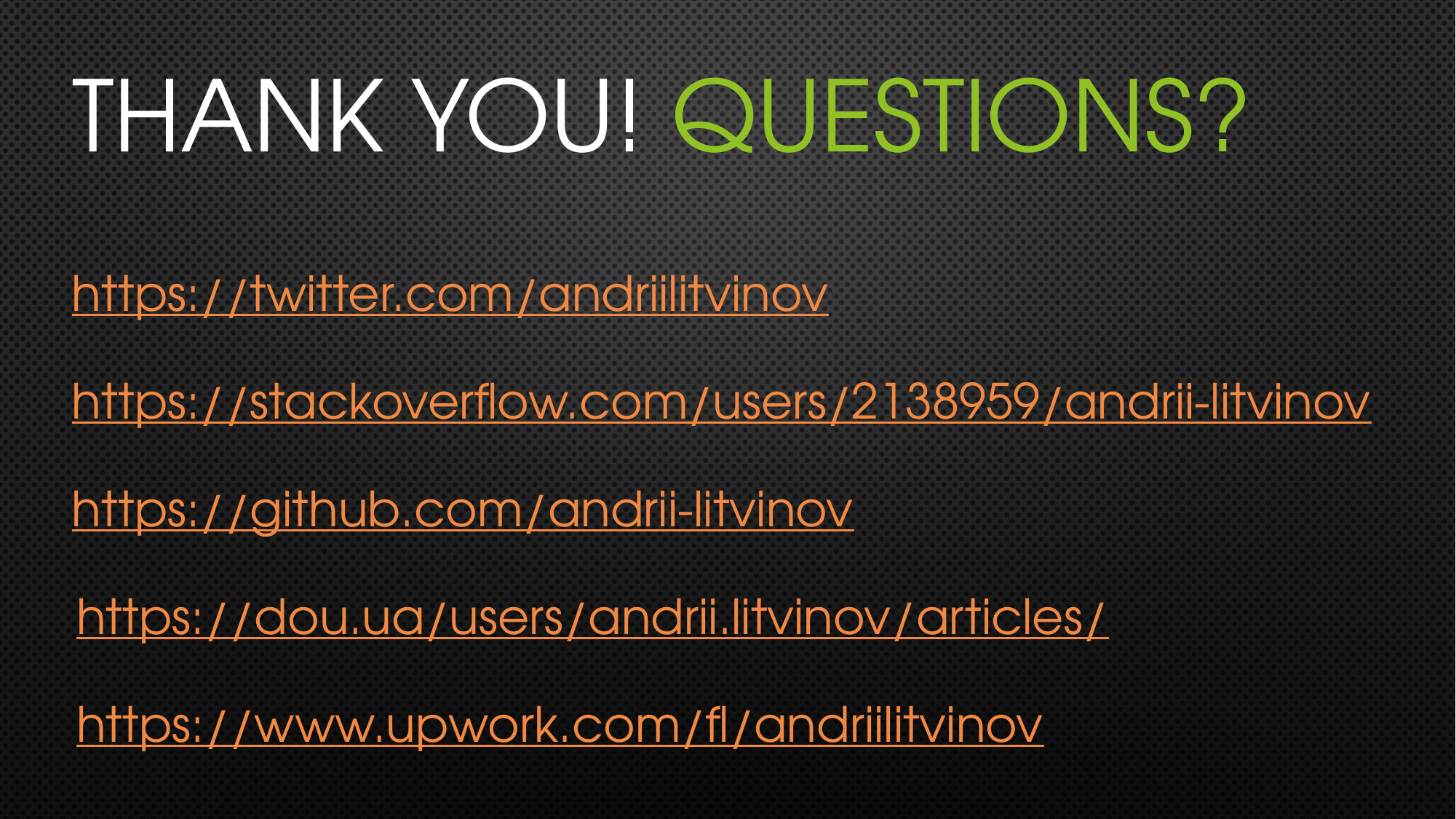

# Thank You! Questions?
https://twitter.com/andriilitvinov

https://stackoverflow.com/users/2138959/andrii-litvinov
https://github.com/andrii-litvinov
https://dou.ua/users/andrii.litvinov/articles/
https://www.upwork.com/fl/andriilitvinov